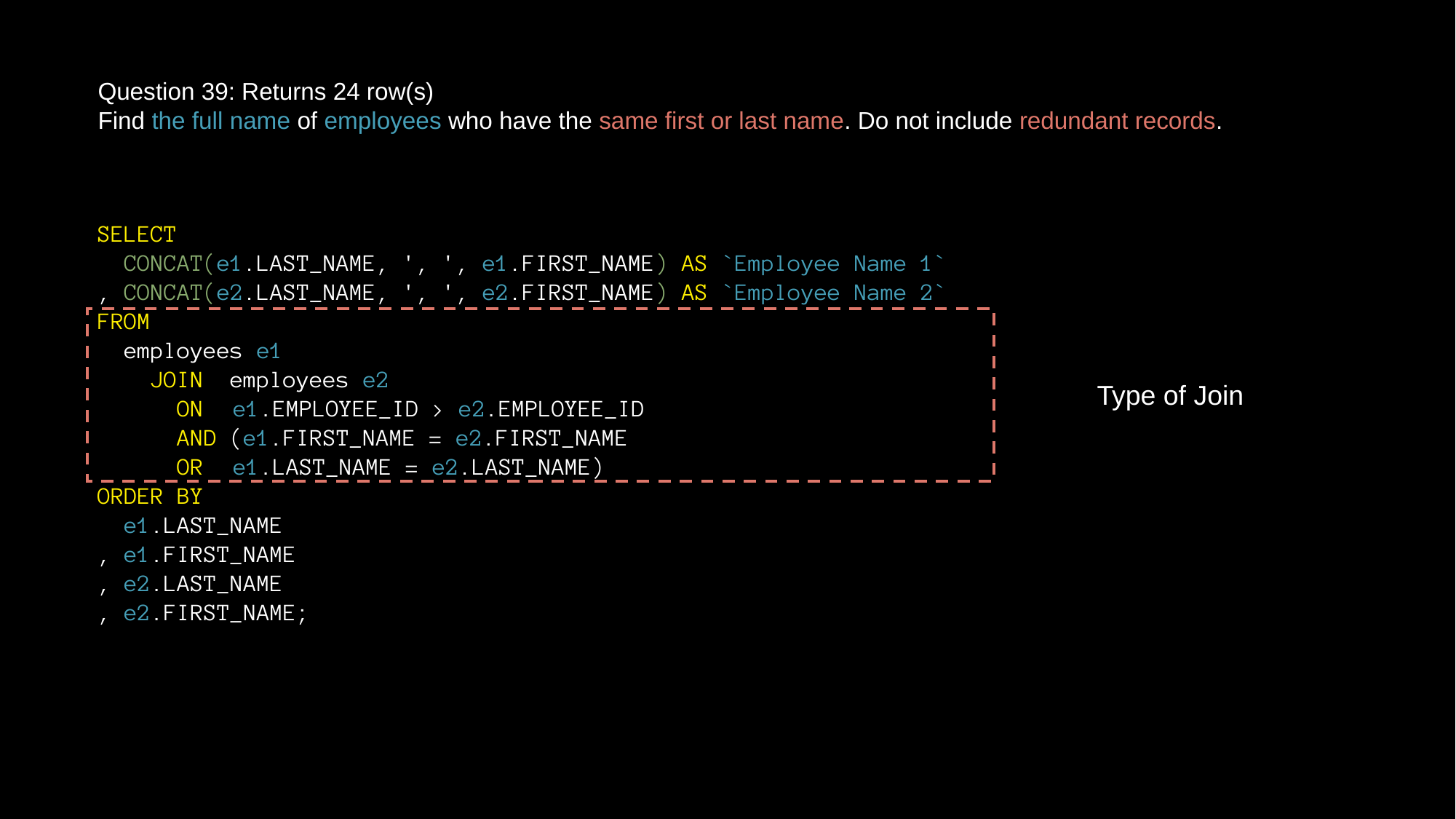

Question 39: Returns 24 row(s)
Find the full name of employees who have the same first or last name. Do not include redundant records.
SELECT
  CONCAT(e1.LAST_NAME, ', ', e1.FIRST_NAME) AS `Employee Name 1`
, CONCAT(e2.LAST_NAME, ', ', e2.FIRST_NAME) AS `Employee Name 2`
FROM
  employees e1
    JOIN  employees e2
      ON	  e1.EMPLOYEE_ID > e2.EMPLOYEE_ID
      AND (e1.FIRST_NAME = e2.FIRST_NAME
      OR	  e1.LAST_NAME = e2.LAST_NAME)
ORDER BY
  e1.LAST_NAME
, e1.FIRST_NAME
, e2.LAST_NAME
, e2.FIRST_NAME;

Type of Join